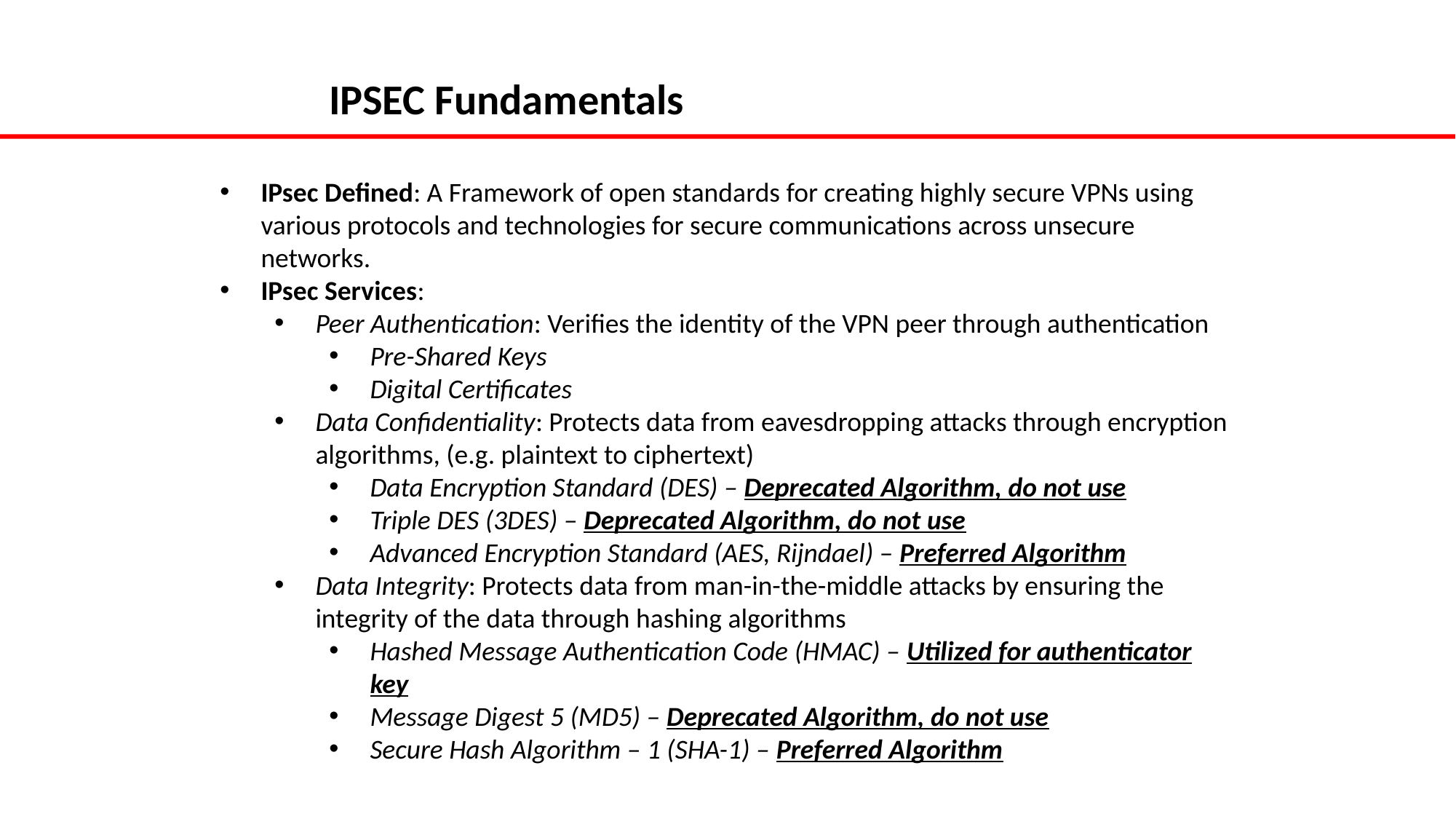

# IPSEC Fundamentals
IPsec Defined: A Framework of open standards for creating highly secure VPNs using various protocols and technologies for secure communications across unsecure networks.
IPsec Services:
Peer Authentication: Verifies the identity of the VPN peer through authentication
Pre-Shared Keys
Digital Certificates
Data Confidentiality: Protects data from eavesdropping attacks through encryption algorithms, (e.g. plaintext to ciphertext)
Data Encryption Standard (DES) – Deprecated Algorithm, do not use
Triple DES (3DES) – Deprecated Algorithm, do not use
Advanced Encryption Standard (AES, Rijndael) – Preferred Algorithm
Data Integrity: Protects data from man-in-the-middle attacks by ensuring the integrity of the data through hashing algorithms
Hashed Message Authentication Code (HMAC) – Utilized for authenticator key
Message Digest 5 (MD5) – Deprecated Algorithm, do not use
Secure Hash Algorithm – 1 (SHA-1) – Preferred Algorithm